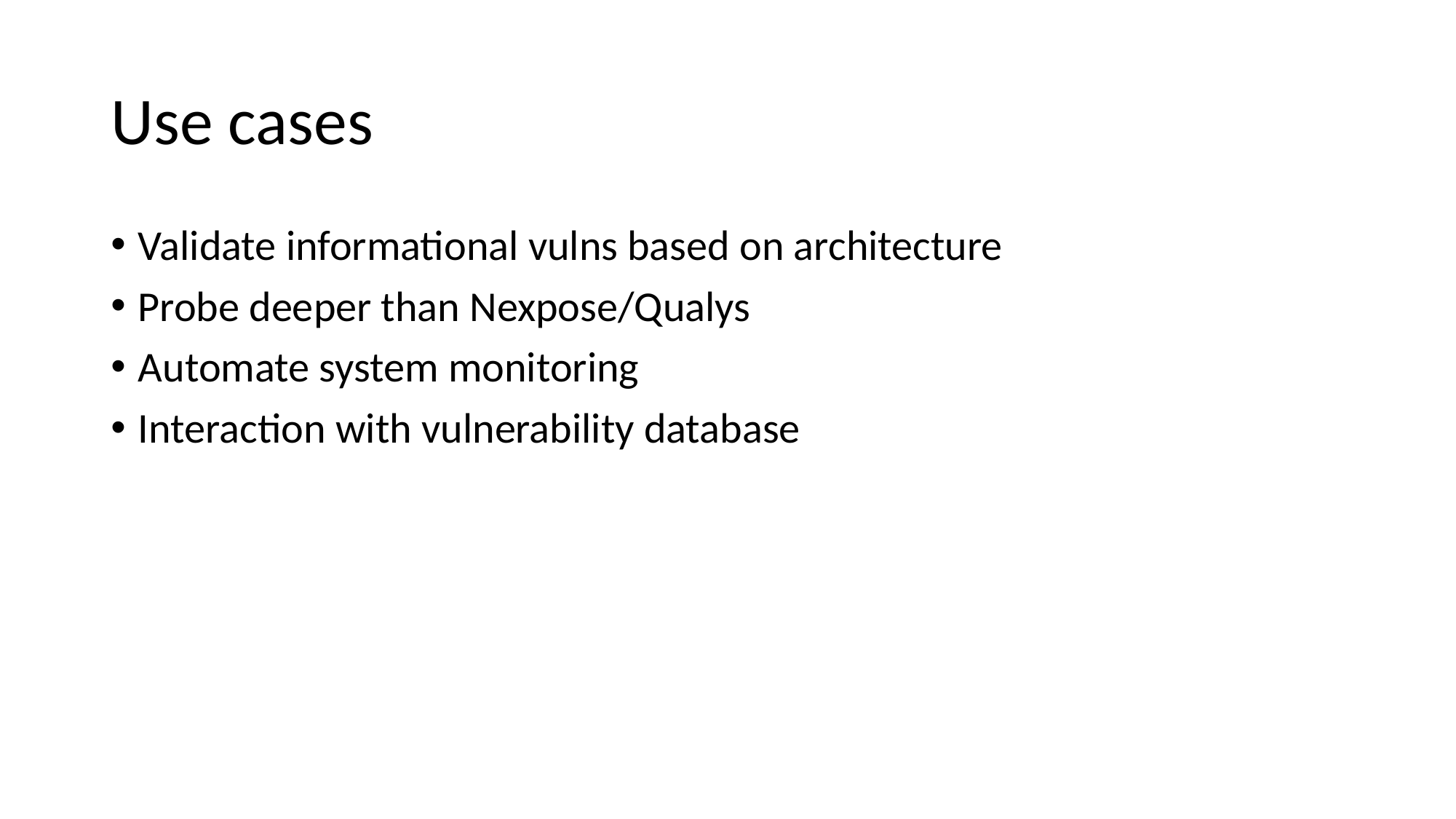

# Use cases
Validate informational vulns based on architecture
Probe deeper than Nexpose/Qualys
Automate system monitoring
Interaction with vulnerability database